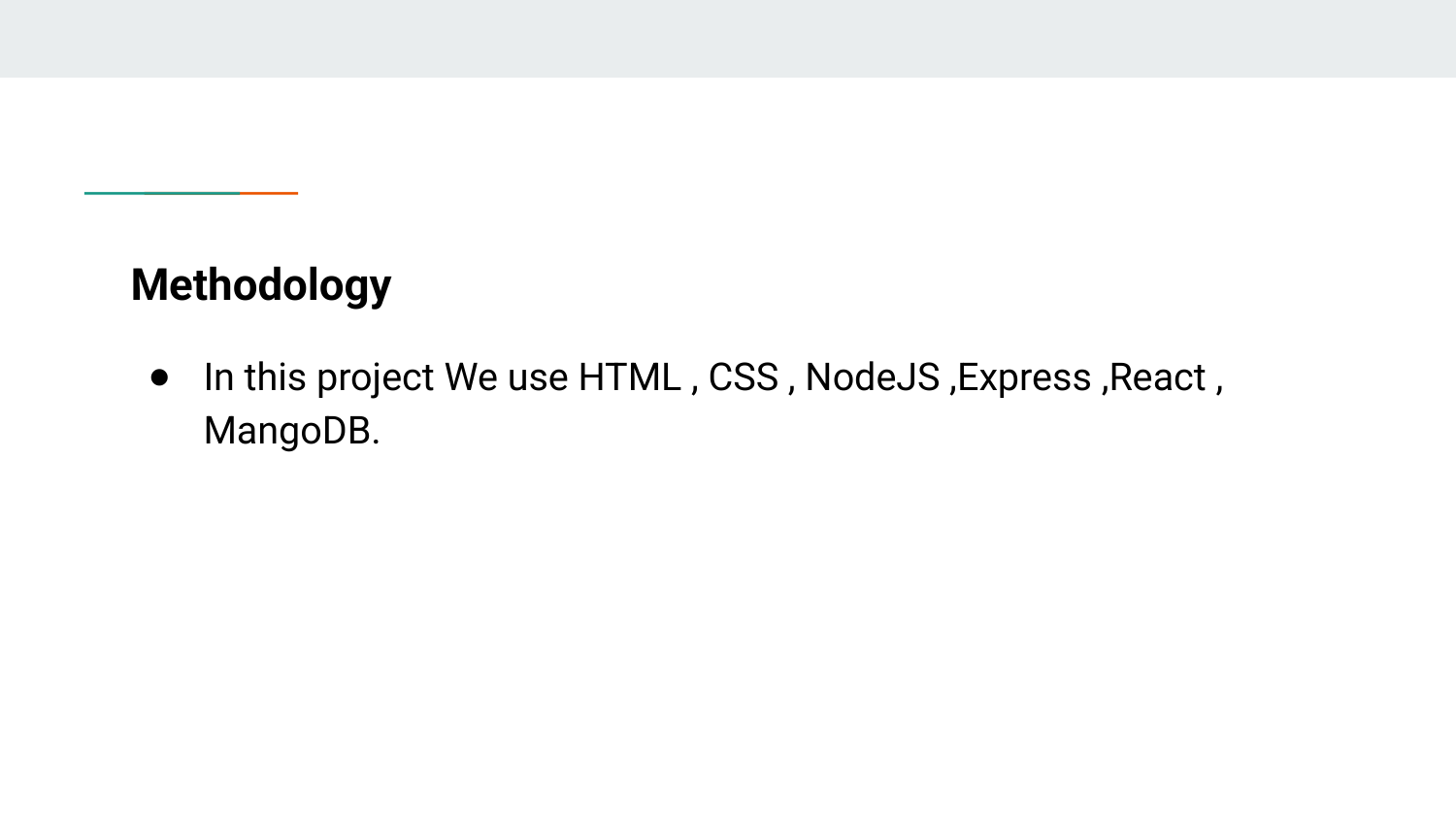

# Methodology

In this project We use HTML , CSS , NodeJS ,Express ,React ,  MangoDB.